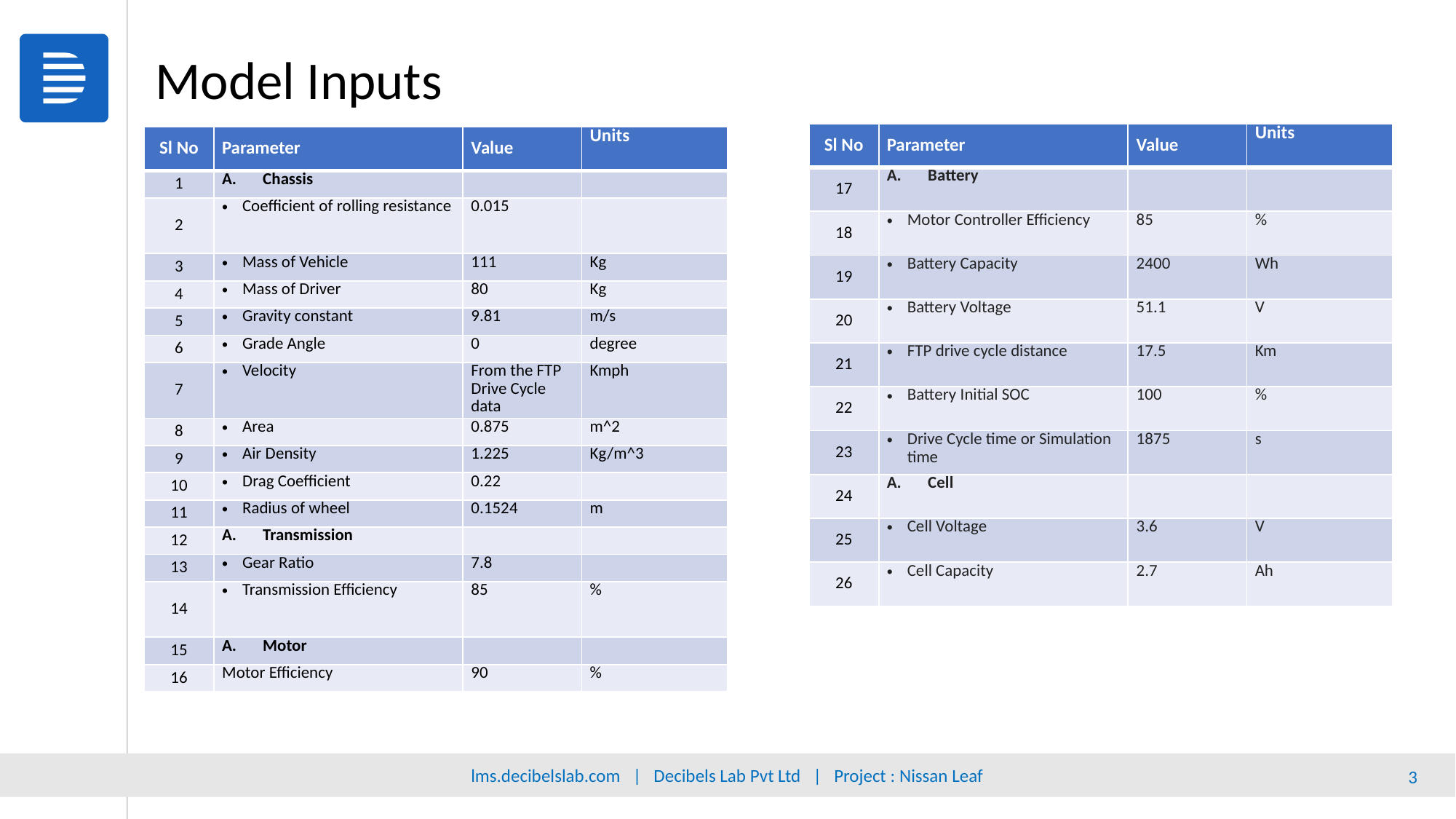

# Model Inputs
| Sl No | Parameter | Value | Units |
| --- | --- | --- | --- |
| 17 | Battery |  |  |
| 18 | Motor Controller Efficiency | 85 | % |
| 19 | Battery Capacity | 2400 | Wh |
| 20 | Battery Voltage | 51.1 | V |
| 21 | FTP drive cycle distance | 17.5 | Km |
| 22 | Battery Initial SOC | 100 | % |
| 23 | Drive Cycle time or Simulation time | 1875 | s |
| 24 | Cell |  |  |
| 25 | Cell Voltage | 3.6 | V |
| 26 | Cell Capacity | 2.7 | Ah |
| Sl No | Parameter | Value | Units |
| --- | --- | --- | --- |
| 1 | Chassis |  |  |
| 2 | Coefficient of rolling resistance | 0.015 |  |
| 3 | Mass of Vehicle | 111 | Kg |
| 4 | Mass of Driver | 80 | Kg |
| 5 | Gravity constant | 9.81 | m/s |
| 6 | Grade Angle | 0 | degree |
| 7 | Velocity | From the FTP Drive Cycle data | Kmph |
| 8 | Area | 0.875 | m^2 |
| 9 | Air Density | 1.225 | Kg/m^3 |
| 10 | Drag Coefficient | 0.22 |  |
| 11 | Radius of wheel | 0.1524 | m |
| 12 | Transmission |  |  |
| 13 | Gear Ratio | 7.8 |  |
| 14 | Transmission Efficiency | 85 | % |
| 15 | Motor |  |  |
| 16 | Motor Efficiency | 90 | % |
lms.decibelslab.com   |   Decibels Lab Pvt Ltd   |   Project : Nissan Leaf
3